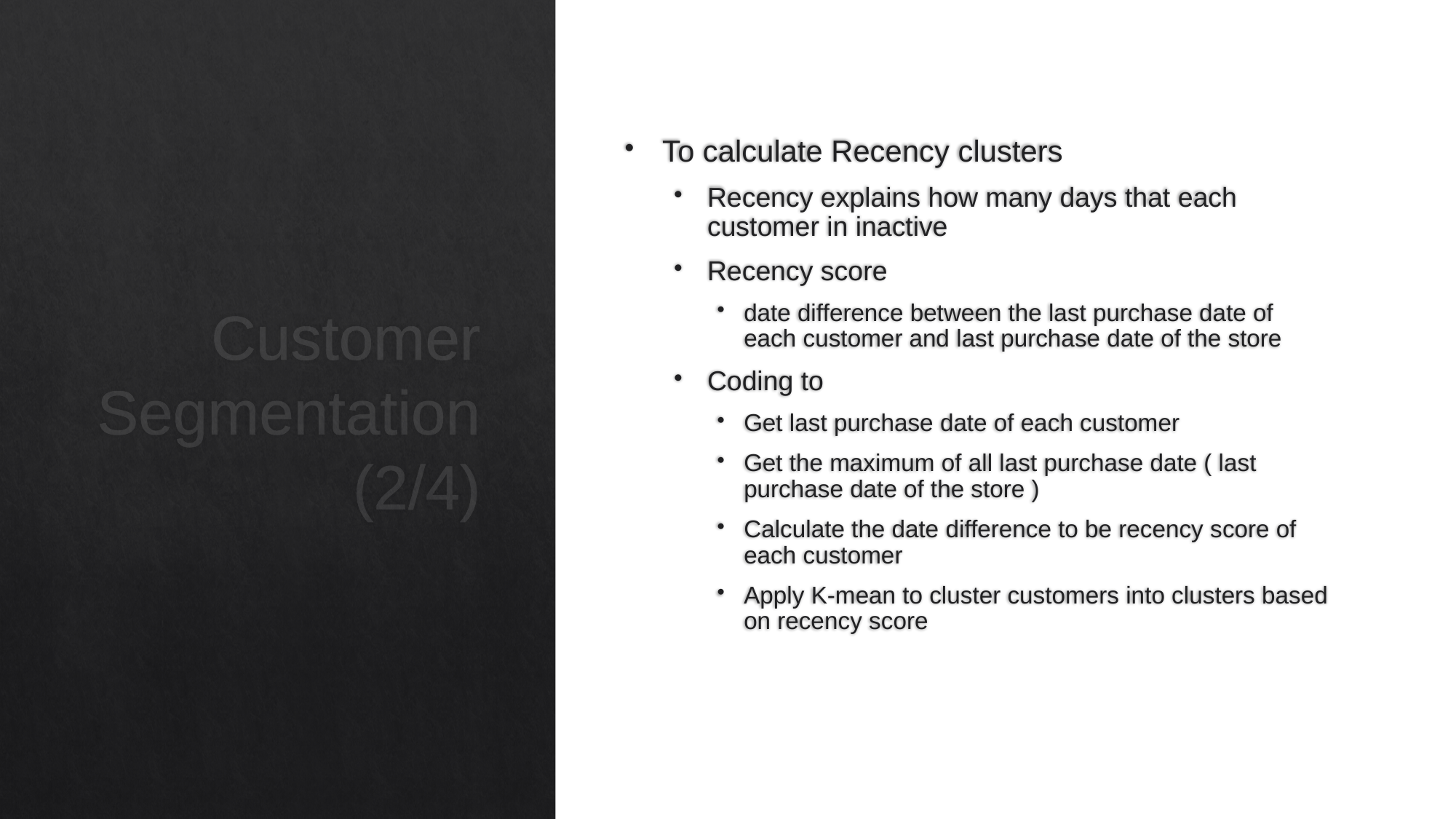

To calculate Recency clusters
Recency explains how many days that each customer in inactive
Recency score
date difference between the last purchase date of each customer and last purchase date of the store
Coding to
Get last purchase date of each customer
Get the maximum of all last purchase date ( last purchase date of the store )
Calculate the date difference to be recency score of each customer
Apply K-mean to cluster customers into clusters based on recency score

# Customer Segmentation (2/4)